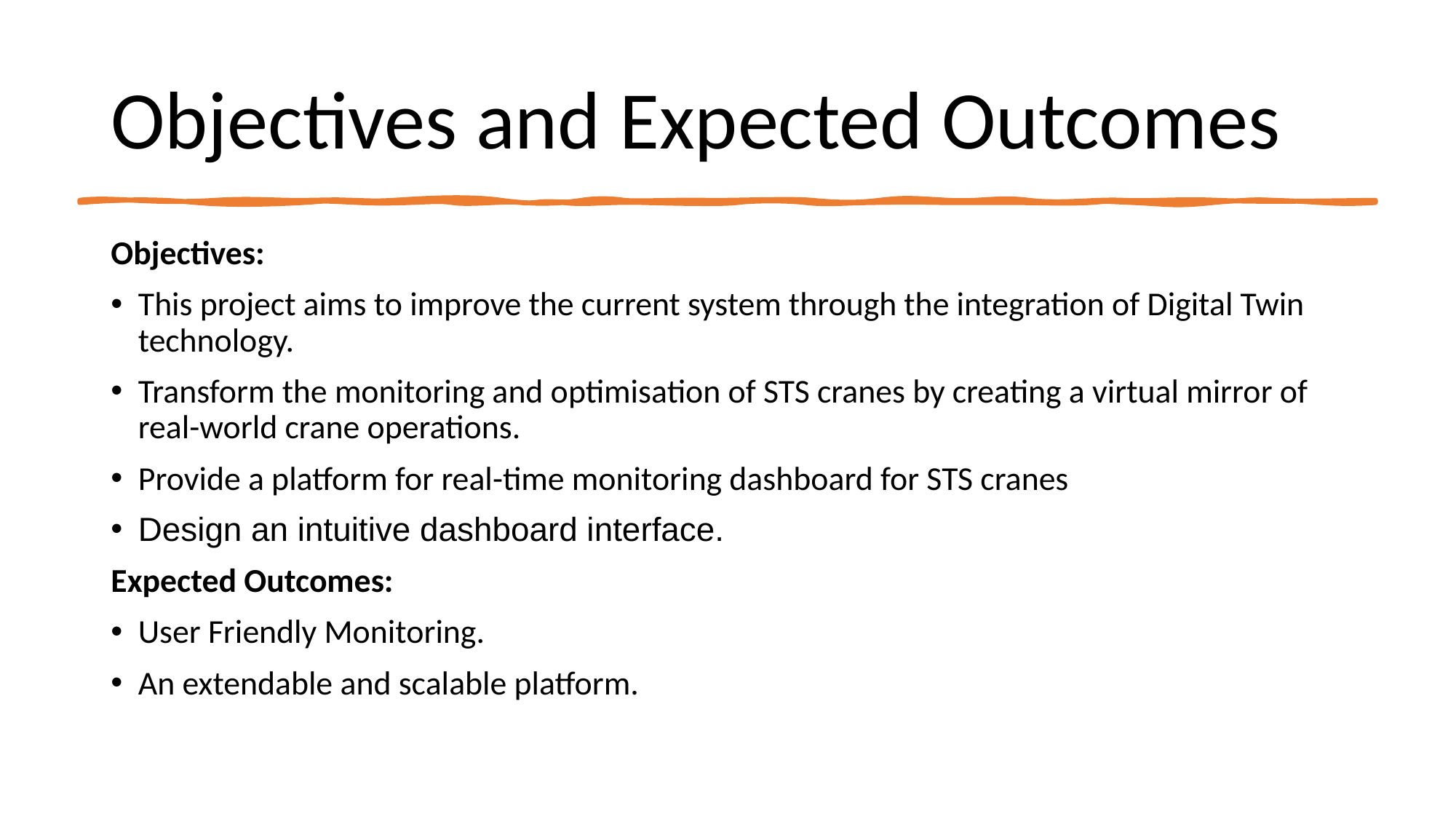

# Objectives and Expected Outcomes

Objectives:
This project aims to improve the current system through the integration of Digital Twin technology.
Transform the monitoring and optimisation of STS cranes by creating a virtual mirror of real-world crane operations.
Provide a platform for real-time monitoring dashboard for STS cranes
Design an intuitive dashboard interface.
Expected Outcomes:
User Friendly Monitoring.
An extendable and scalable platform.